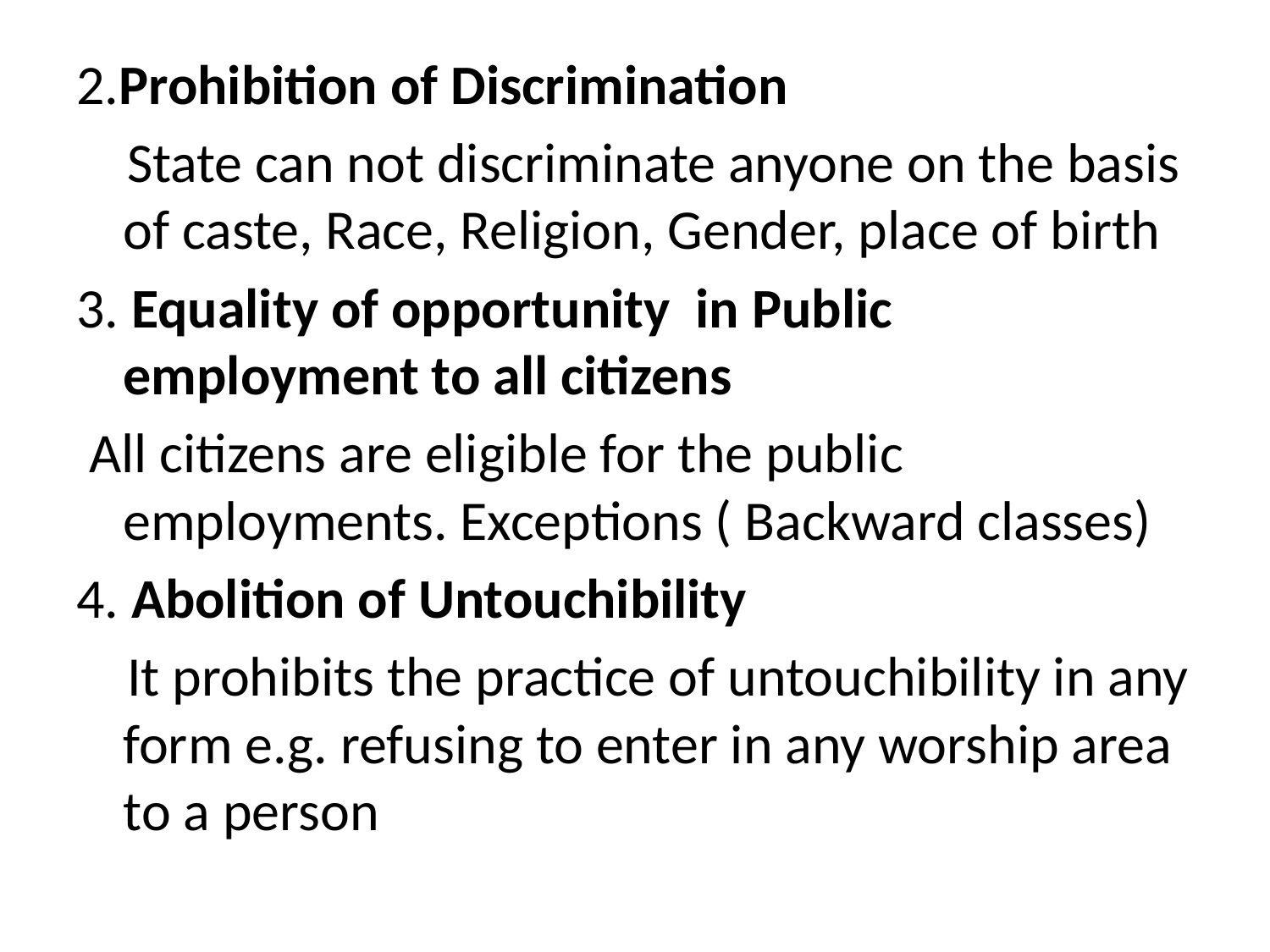

2.Prohibition of Discrimination
    State can not discriminate anyone on the basis of caste, Race, Religion, Gender, place of birth
3. Equality of opportunity  in Public employment to all citizens
 All citizens are eligible for the public employments. Exceptions ( Backward classes)
4. Abolition of Untouchibility
    It prohibits the practice of untouchibility in any form e.g. refusing to enter in any worship area to a person